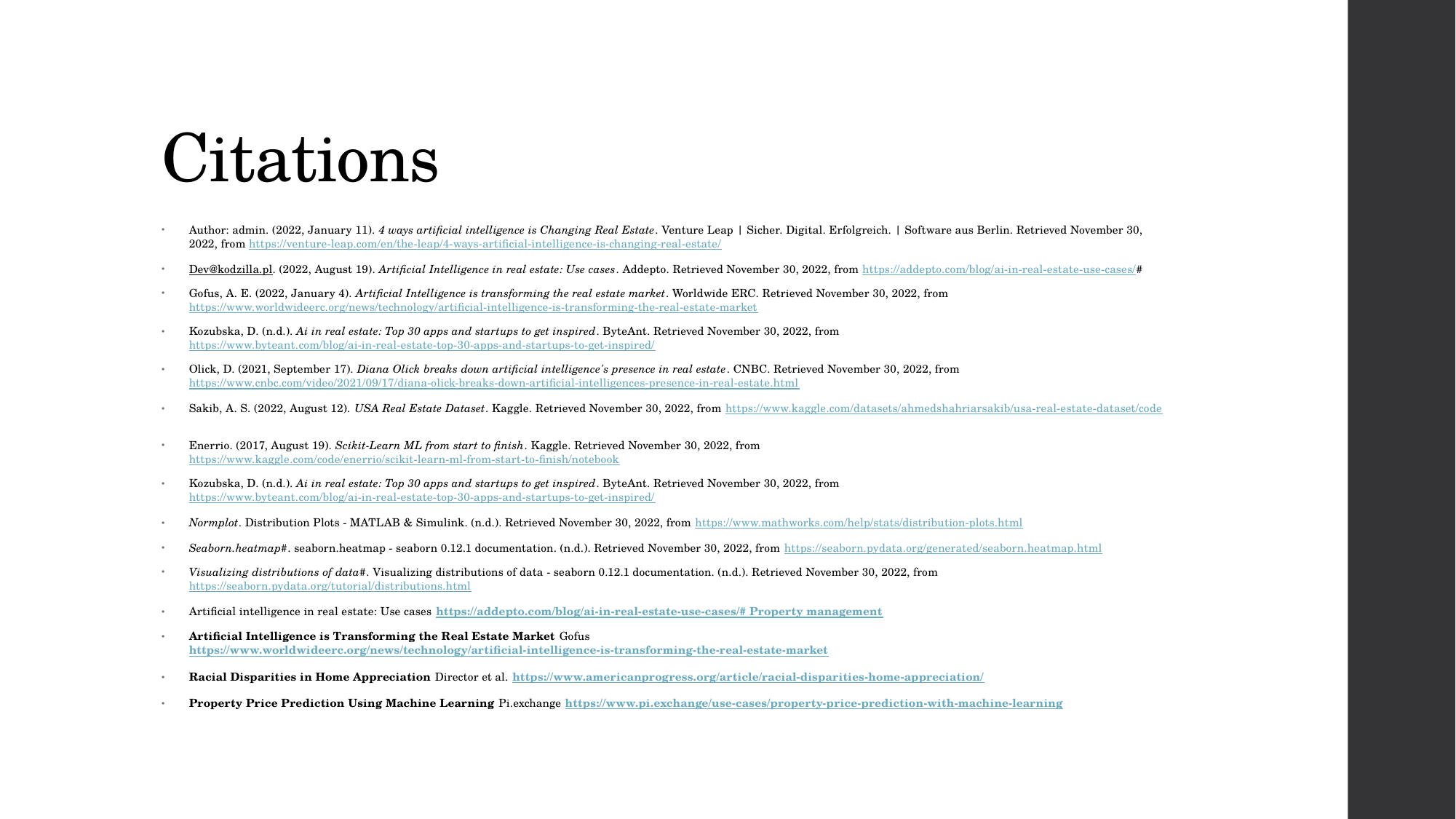

# Citations
Author: admin. (2022, January 11). 4 ways artificial intelligence is Changing Real Estate. Venture Leap | Sicher. Digital. Erfolgreich. | Software aus Berlin. Retrieved November 30, 2022, from https://venture-leap.com/en/the-leap/4-ways-artificial-intelligence-is-changing-real-estate/
Dev@kodzilla.pl. (2022, August 19). Artificial Intelligence in real estate: Use cases. Addepto. Retrieved November 30, 2022, from https://addepto.com/blog/ai-in-real-estate-use-cases/#
Gofus, A. E. (2022, January 4). Artificial Intelligence is transforming the real estate market. Worldwide ERC. Retrieved November 30, 2022, from https://www.worldwideerc.org/news/technology/artificial-intelligence-is-transforming-the-real-estate-market
Kozubska, D. (n.d.). Ai in real estate: Top 30 apps and startups to get inspired. ByteAnt. Retrieved November 30, 2022, from https://www.byteant.com/blog/ai-in-real-estate-top-30-apps-and-startups-to-get-inspired/
Olick, D. (2021, September 17). Diana Olick breaks down artificial intelligence's presence in real estate. CNBC. Retrieved November 30, 2022, from https://www.cnbc.com/video/2021/09/17/diana-olick-breaks-down-artificial-intelligences-presence-in-real-estate.html
Sakib, A. S. (2022, August 12). USA Real Estate Dataset. Kaggle. Retrieved November 30, 2022, from https://www.kaggle.com/datasets/ahmedshahriarsakib/usa-real-estate-dataset/code
Enerrio. (2017, August 19). Scikit-Learn ML from start to finish. Kaggle. Retrieved November 30, 2022, from https://www.kaggle.com/code/enerrio/scikit-learn-ml-from-start-to-finish/notebook
Kozubska, D. (n.d.). Ai in real estate: Top 30 apps and startups to get inspired. ByteAnt. Retrieved November 30, 2022, from https://www.byteant.com/blog/ai-in-real-estate-top-30-apps-and-startups-to-get-inspired/
Normplot. Distribution Plots - MATLAB & Simulink. (n.d.). Retrieved November 30, 2022, from https://www.mathworks.com/help/stats/distribution-plots.html
Seaborn.heatmap#. seaborn.heatmap - seaborn 0.12.1 documentation. (n.d.). Retrieved November 30, 2022, from https://seaborn.pydata.org/generated/seaborn.heatmap.html
Visualizing distributions of data#. Visualizing distributions of data - seaborn 0.12.1 documentation. (n.d.). Retrieved November 30, 2022, from https://seaborn.pydata.org/tutorial/distributions.html
Artificial intelligence in real estate: Use cases https://addepto.com/blog/ai-in-real-estate-use-cases/# Property management
Artificial Intelligence is Transforming the Real Estate Market Gofus https://www.worldwideerc.org/news/technology/artificial-intelligence-is-transforming-the-real-estate-market
Racial Disparities in Home Appreciation Director et al. https://www.americanprogress.org/article/racial-disparities-home-appreciation/
Property Price Prediction Using Machine Learning Pi.exchange https://www.pi.exchange/use-cases/property-price-prediction-with-machine-learning